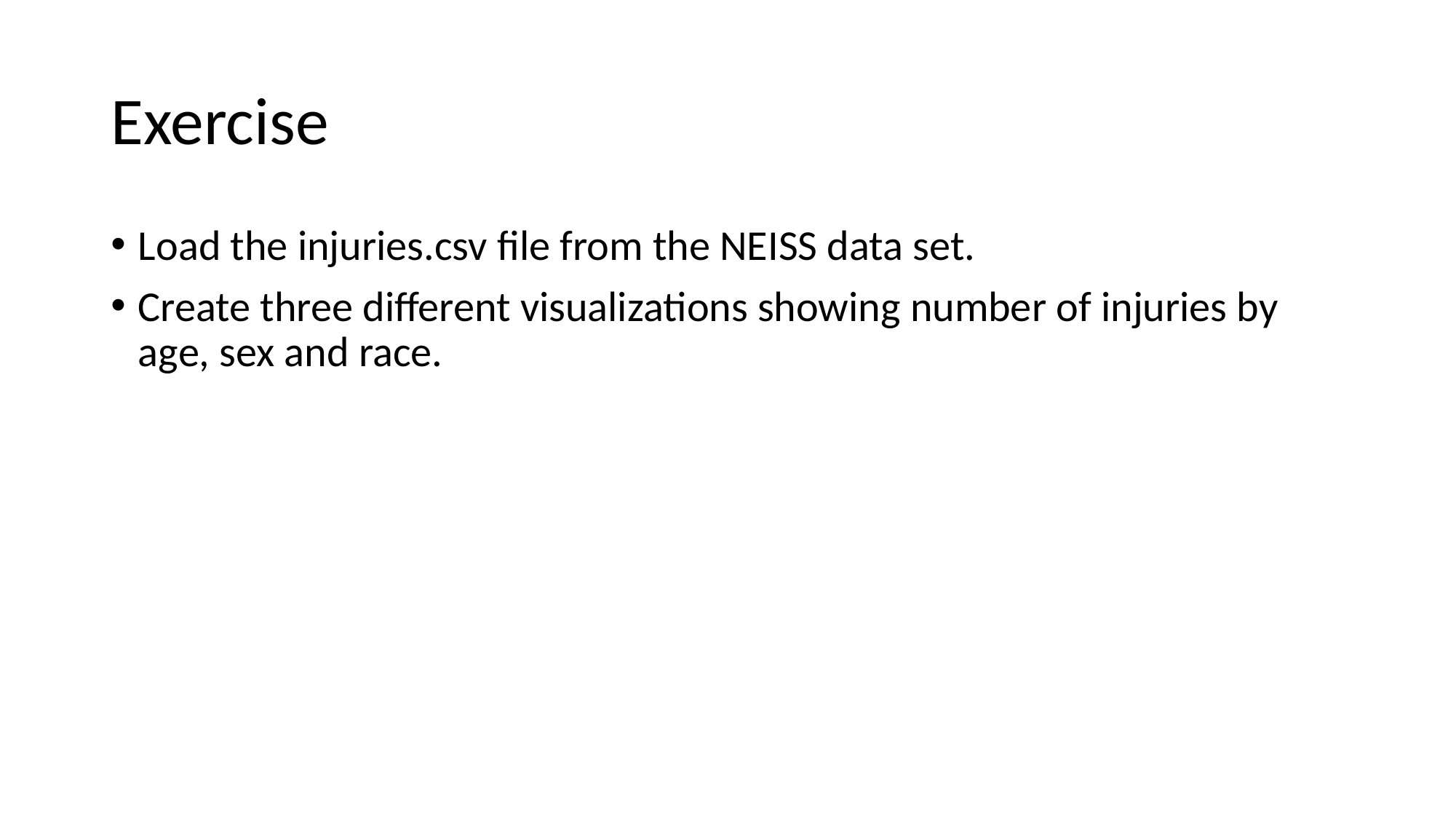

# Exercise
Load the injuries.csv file from the NEISS data set.
Create three different visualizations showing number of injuries by age, sex and race.